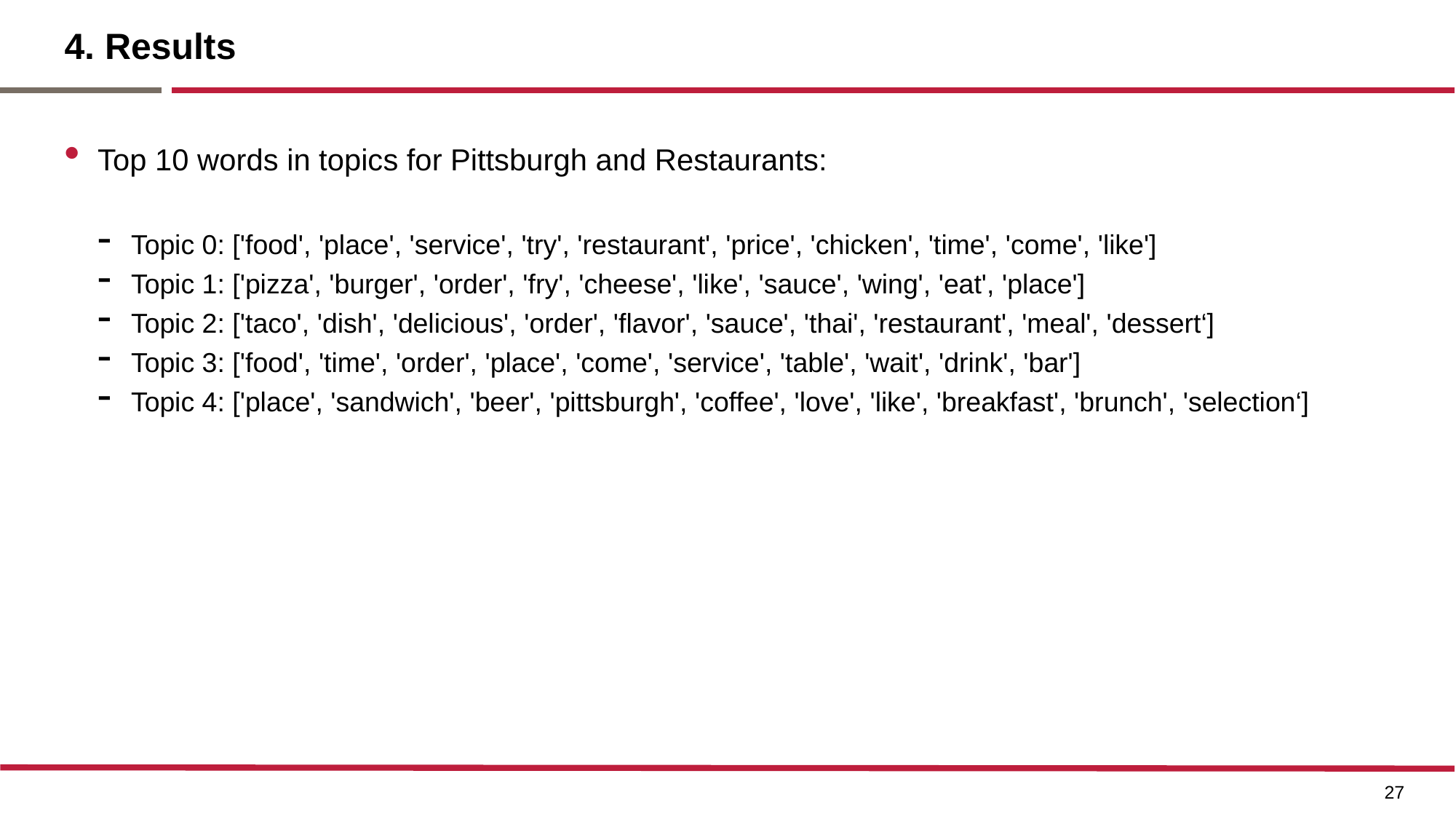

# 4. Results
Top 10 words in topics for Pittsburgh and Restaurants:

Topic 0: ['food', 'place', 'service', 'try', 'restaurant', 'price', 'chicken', 'time', 'come', 'like']
Topic 1: ['pizza', 'burger', 'order', 'fry', 'cheese', 'like', 'sauce', 'wing', 'eat', 'place']
Topic 2: ['taco', 'dish', 'delicious', 'order', 'flavor', 'sauce', 'thai', 'restaurant', 'meal', 'dessert‘]
Topic 3: ['food', 'time', 'order', 'place', 'come', 'service', 'table', 'wait', 'drink', 'bar']
Topic 4: ['place', 'sandwich', 'beer', 'pittsburgh', 'coffee', 'love', 'like', 'breakfast', 'brunch', 'selection‘]

27